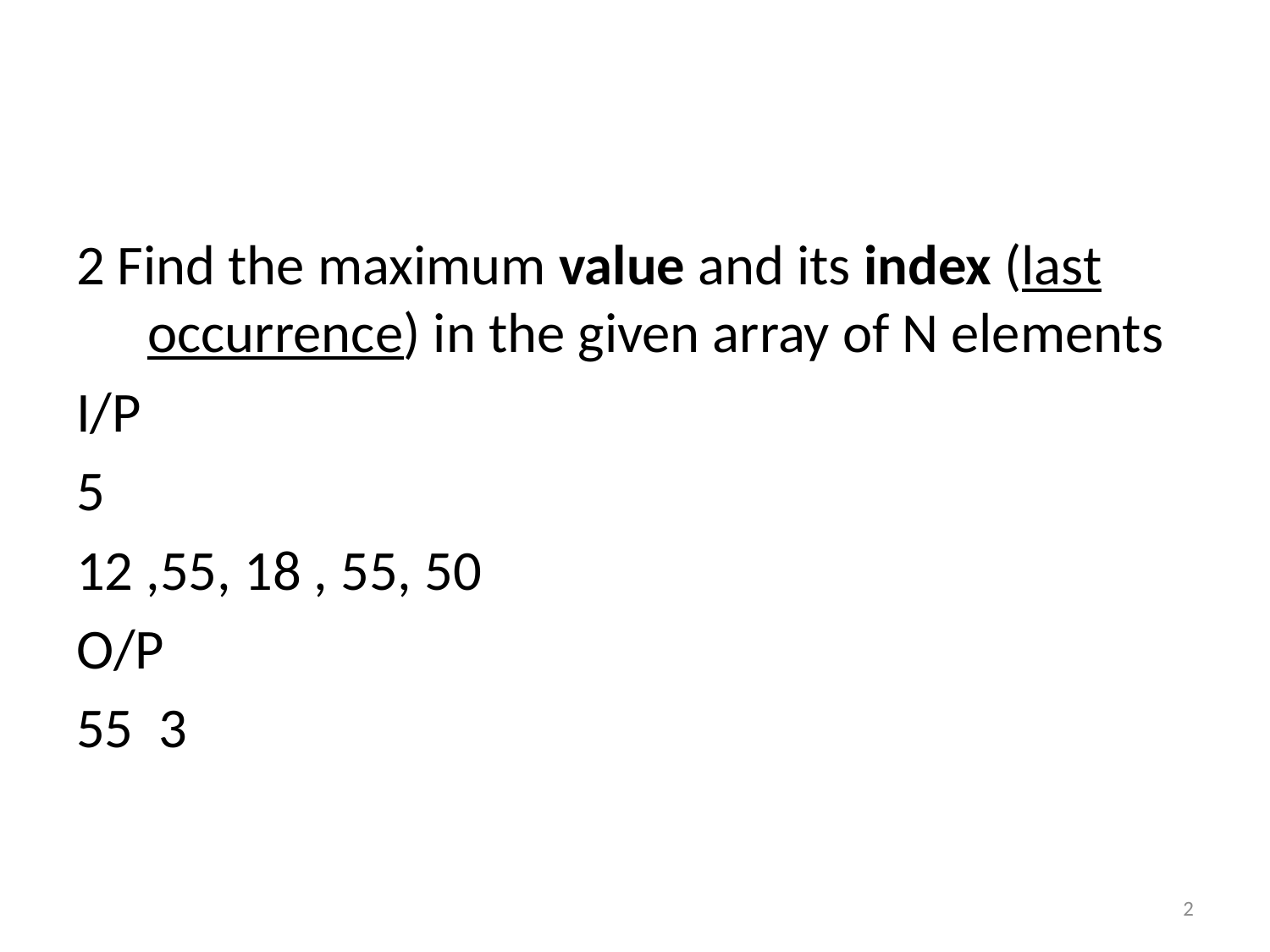

2 Find the maximum value and its index (last occurrence) in the given array of N elements
I/P
5
12 ,55, 18 , 55, 50
O/P
55  3

2